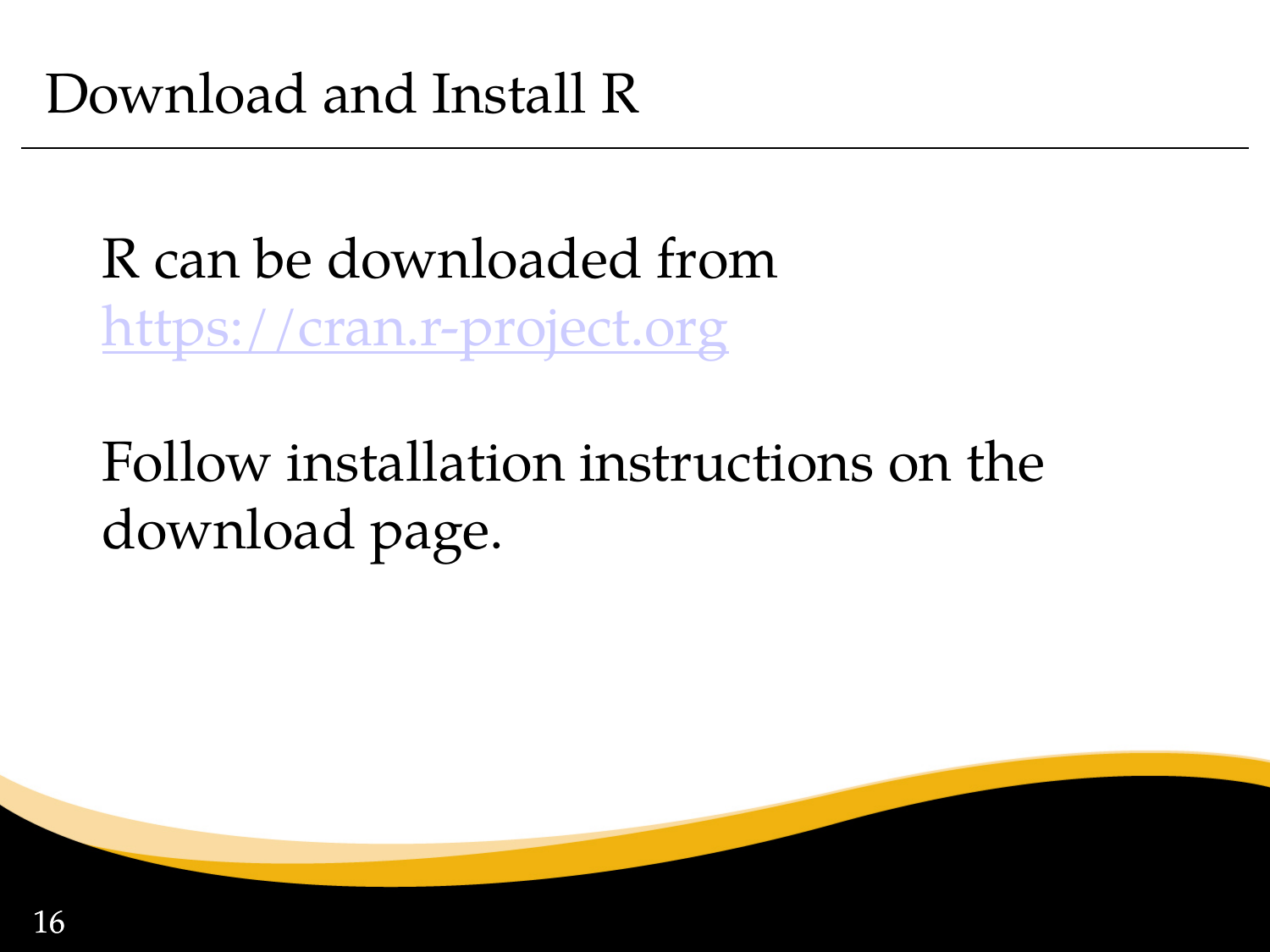

Download and Install R
R can be downloaded from
https://cran.r-project.org

Follow installation instructions on the download page.
16
16
16
16